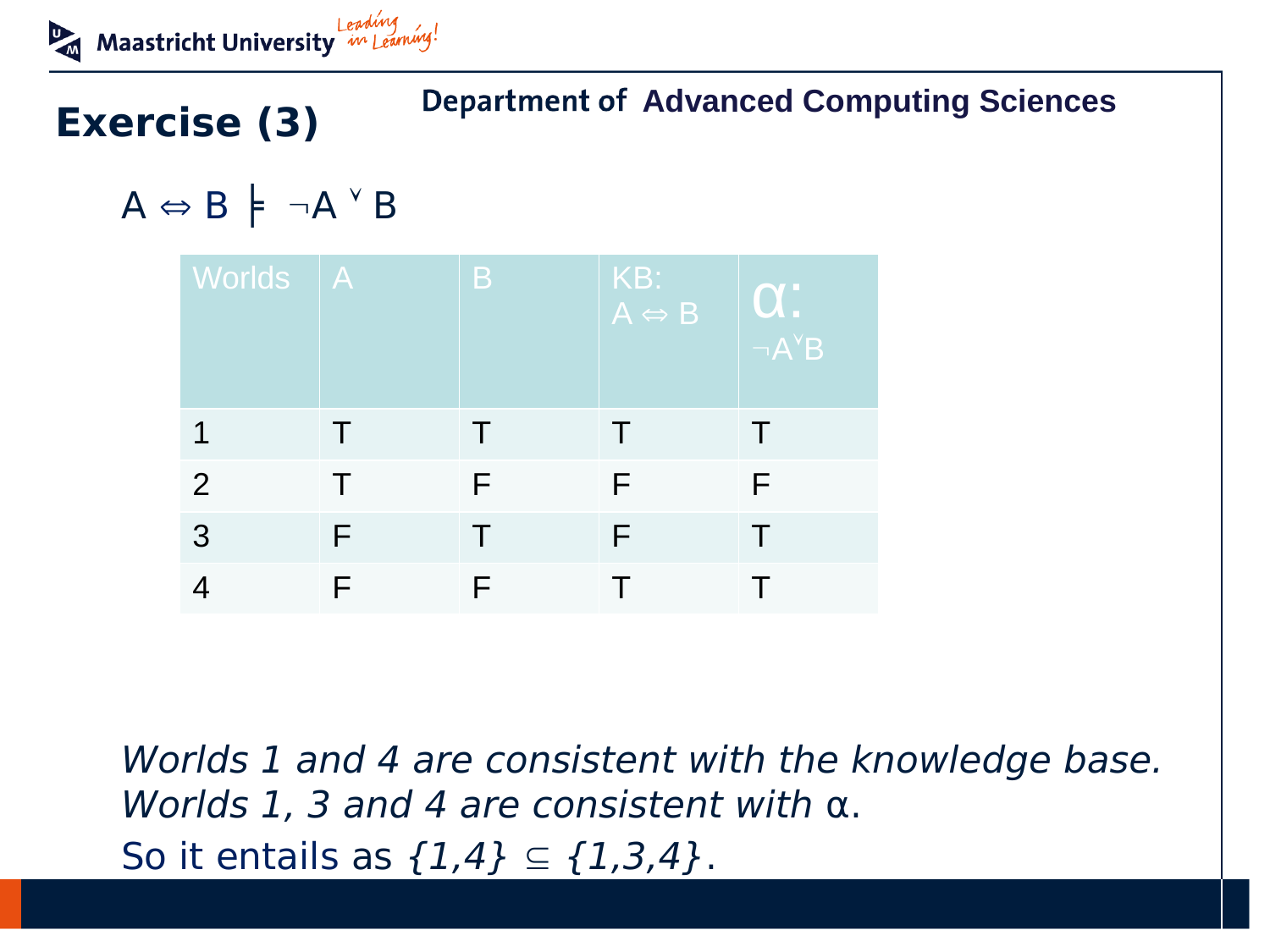

# Exercise (3)
A ⇔ B ╞  ¬A ∨ B

Worlds 1 and 4 are consistent with the knowledge base.  Worlds 1, 3 and 4 are consistent with α.
So it entails as {1,4} ⊆ {1,3,4}.

| Worlds | A | B | KB: A ⇔ B | α: ¬A∨B |
| --- | --- | --- | --- | --- |
| 1 | T | T | T | T |
| 2 | T | F | F | F |
| 3 | F | T | F | T |
| 4 | F | F | T | T |